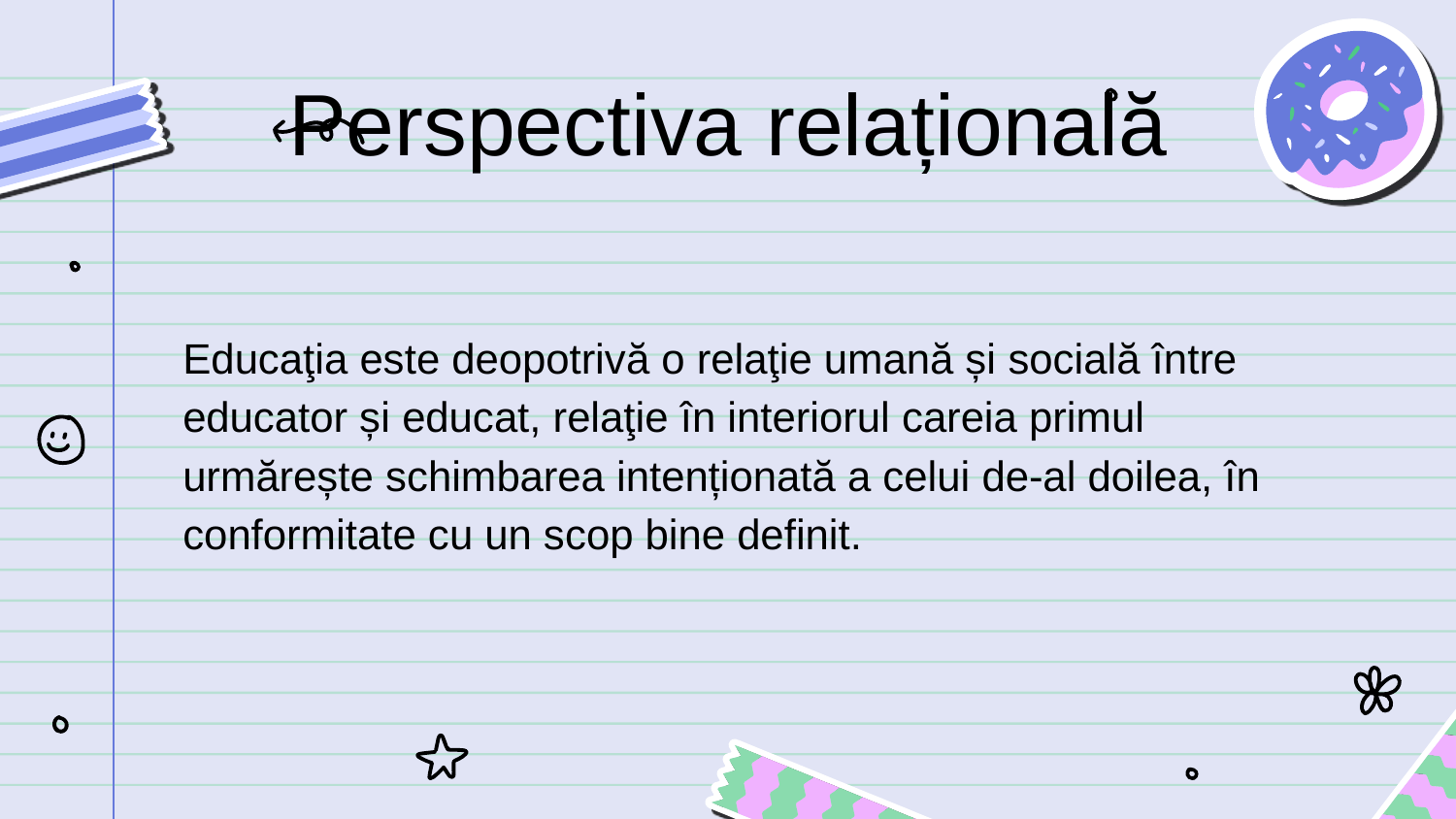

Perspectiva relațională

Educaţia este deopotrivă o relaţie umană și socială între educator și educat, relaţie în interiorul careia primul urmărește schimbarea intenționată a celui de-al doilea, în conformitate cu un scop bine definit.